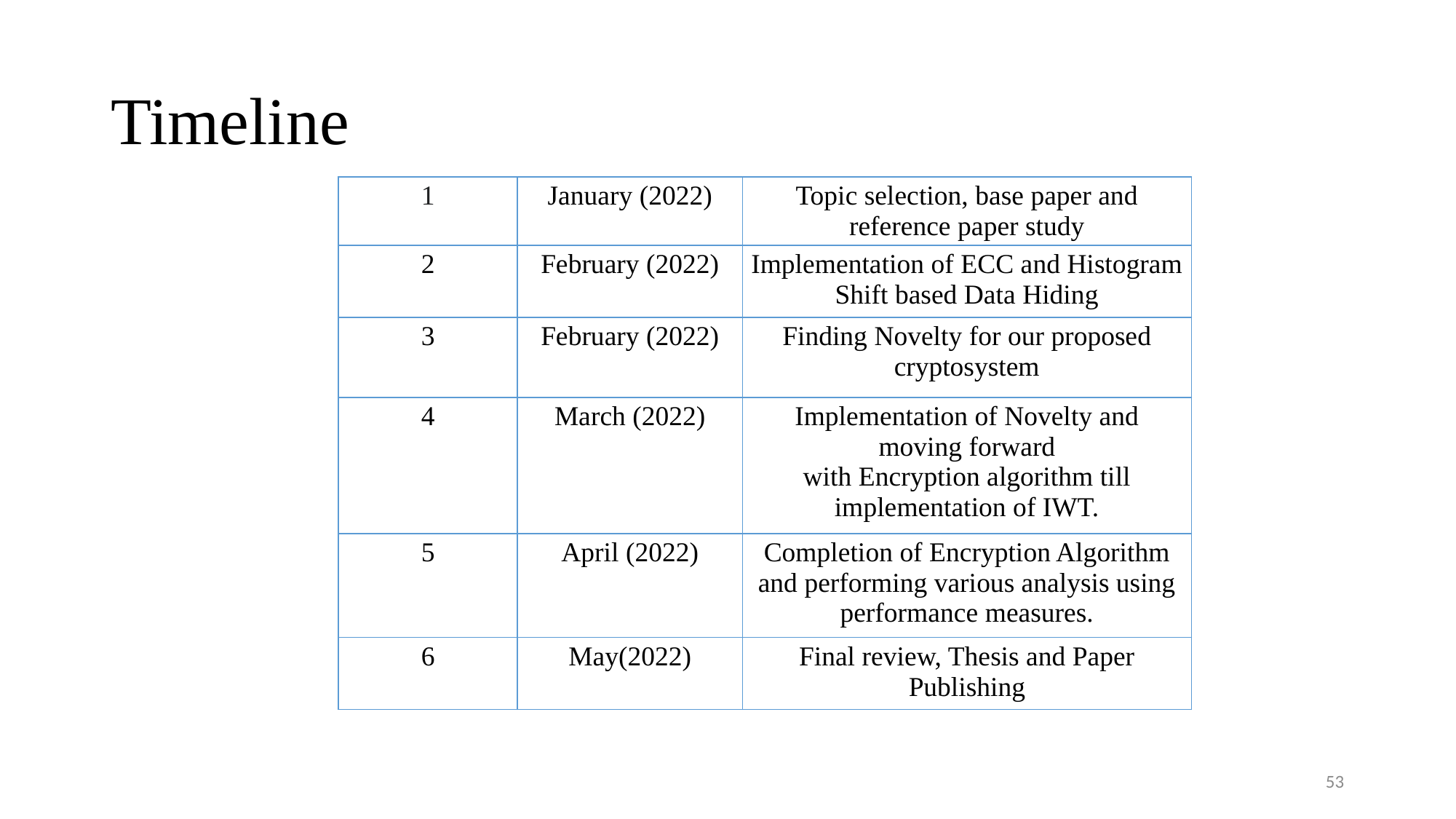

# Timeline
| 1 | January (2022) | Topic selection, base paper and reference paper study |
| --- | --- | --- |
| 2 | February (2022) | Implementation of ECC and Histogram Shift based Data Hiding |
| 3 | February (2022) | Finding Novelty for our proposed cryptosystem |
| 4 | March (2022) | Implementation of Novelty and moving forward with Encryption algorithm till implementation of IWT. |
| 5 | April (2022) | Completion of Encryption Algorithm and performing various analysis using performance measures. |
| 6 | May(2022) | Final review, Thesis and Paper Publishing |
53